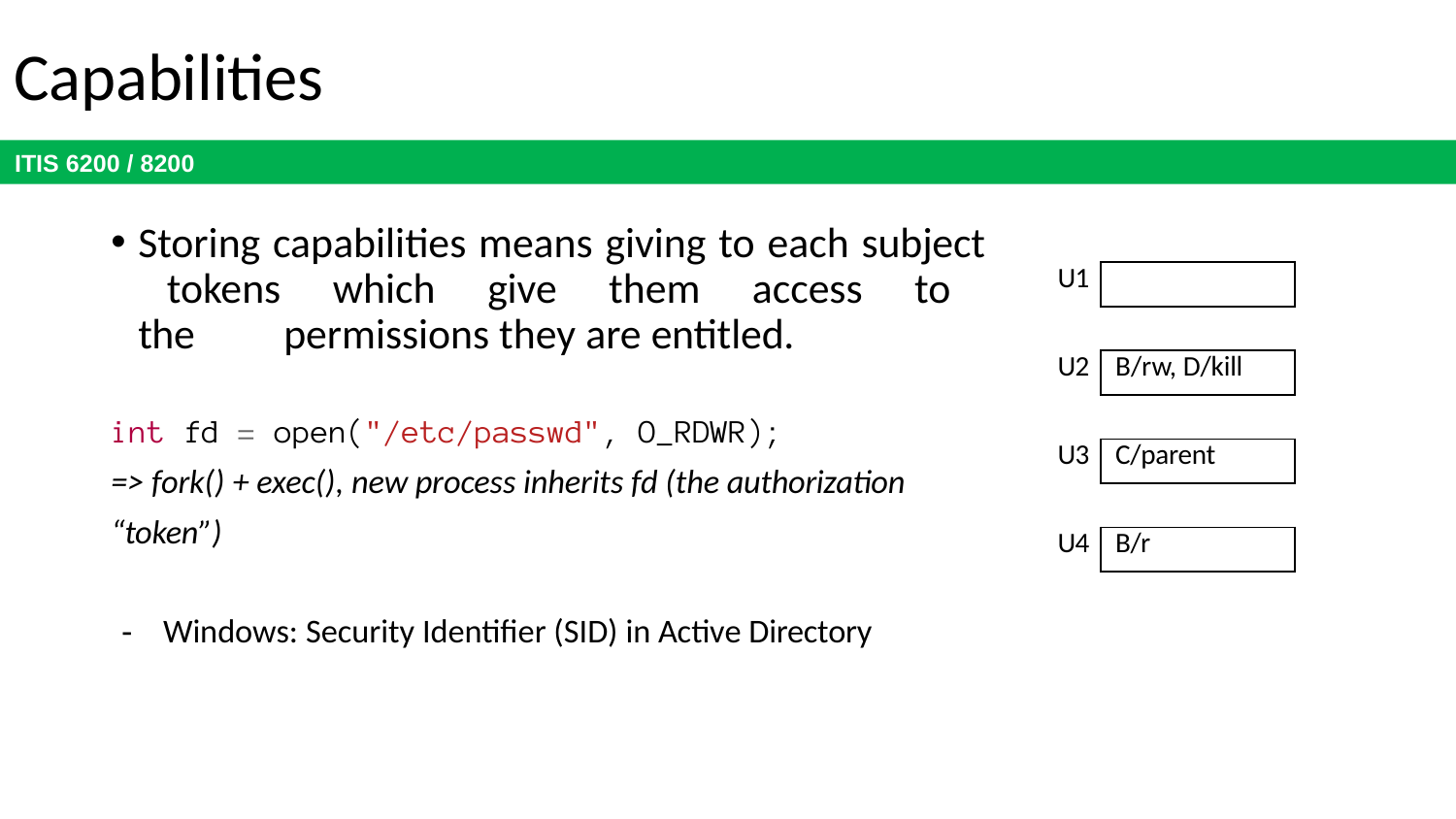

# Capabilities
Storing capabilities means giving to each subject 	tokens   which   give   them   access   to   the 	permissions they are entitled.

int fd = open("/etc/passwd", O_RDWR);
=> fork() + exec(), new process inherits fd (the authorization
“token”)

-  Windows: Security Identifier (SID) in Active Directory
| U1 |  |
| --- | --- |
|  |  |
| U2 | B/rw, D/kill |
|  |  |
| U3 | C/parent |
|  |  |
| U4 | B/r |